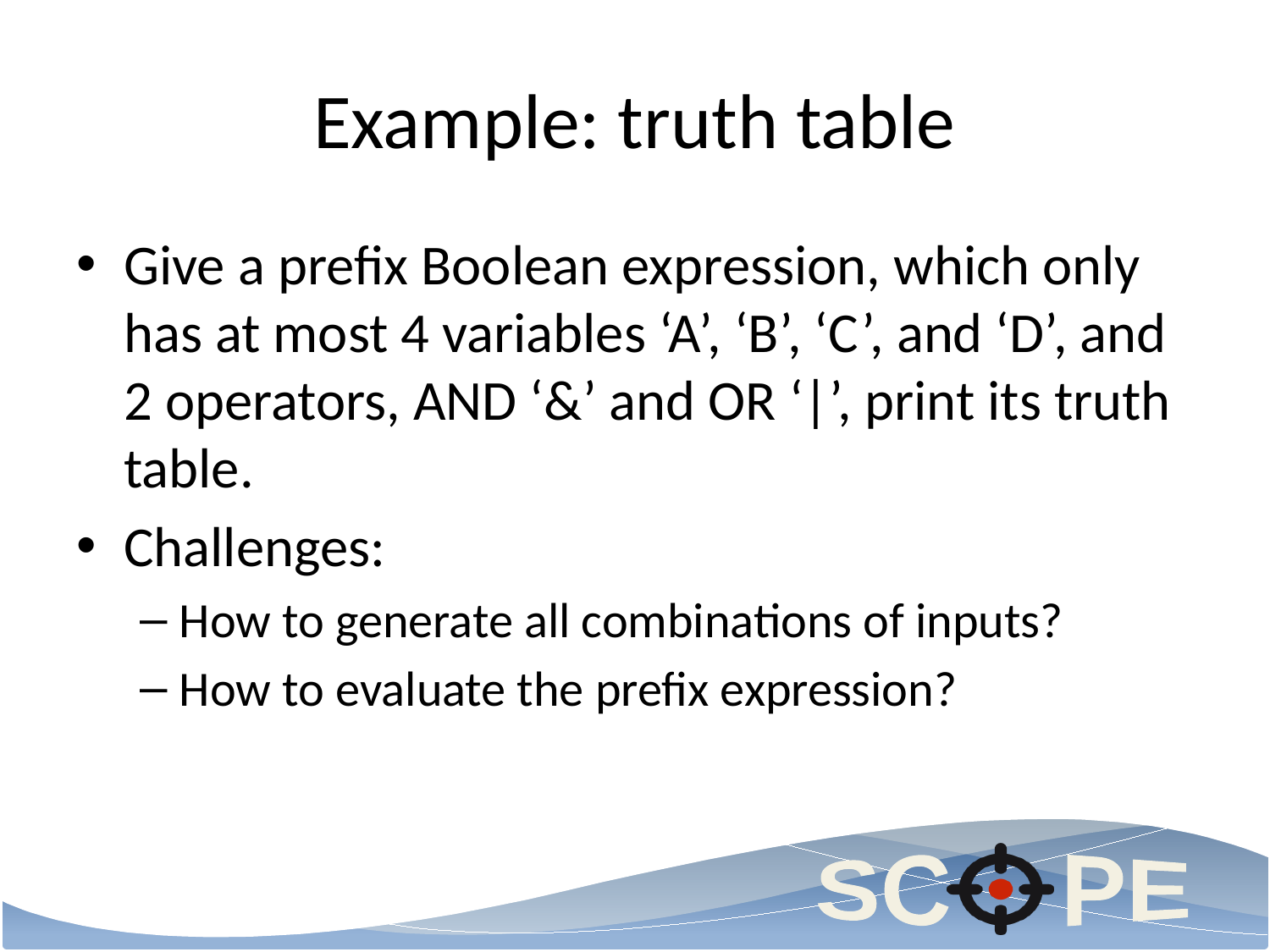

# Example: truth table
Give a prefix Boolean expression, which only has at most 4 variables ‘A’, ‘B’, ‘C’, and ‘D’, and 2 operators, AND ‘&’ and OR ‘|’, print its truth table.
Challenges:
How to generate all combinations of inputs?
How to evaluate the prefix expression?